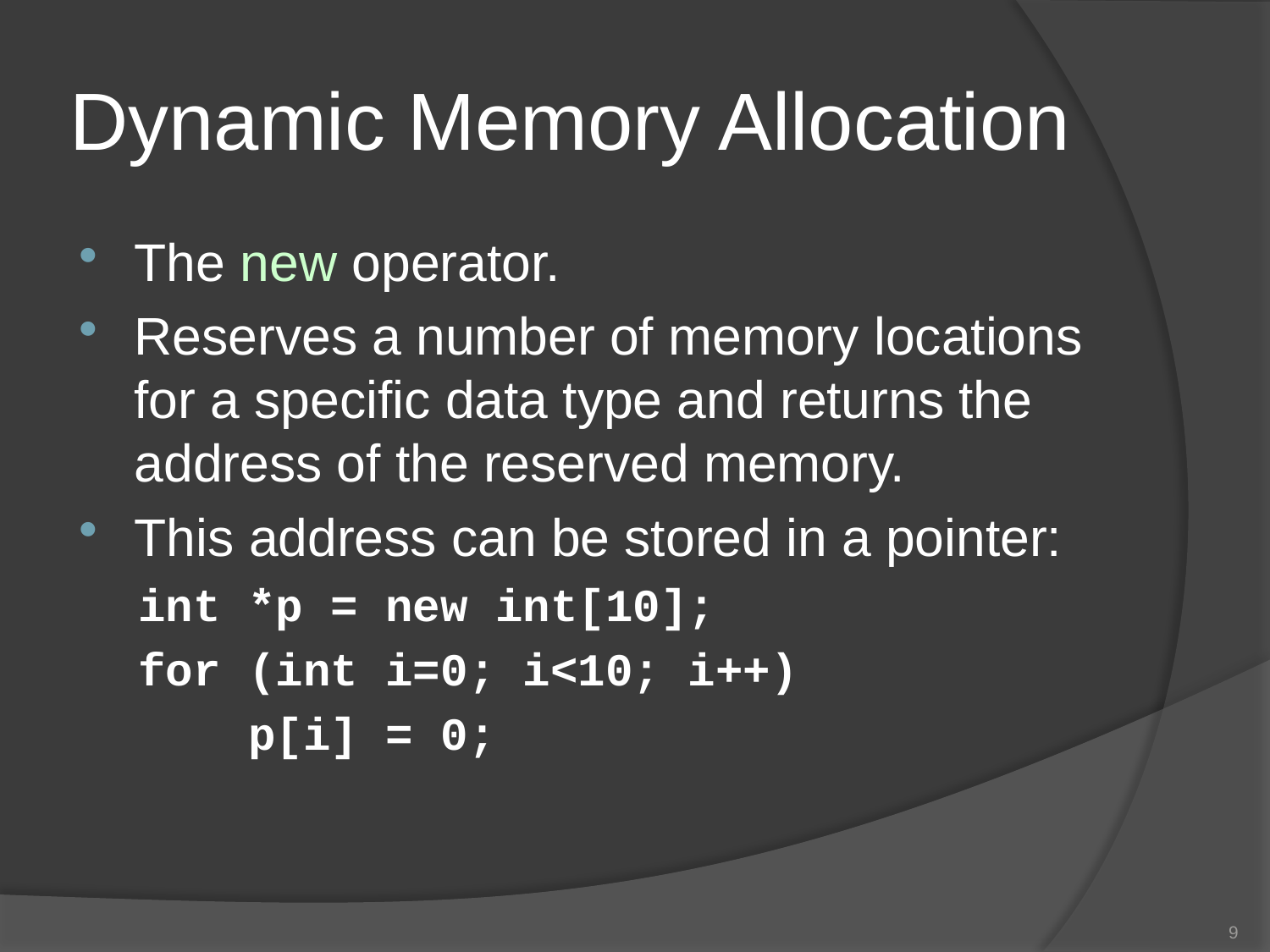

# Dynamic Memory Allocation
The new operator.
Reserves a number of memory locations for a specific data type and returns the address of the reserved memory.
This address can be stored in a pointer:
int *p = new int[10];
for (int i=0; i<10; i++)
    p[i] = 0;
9